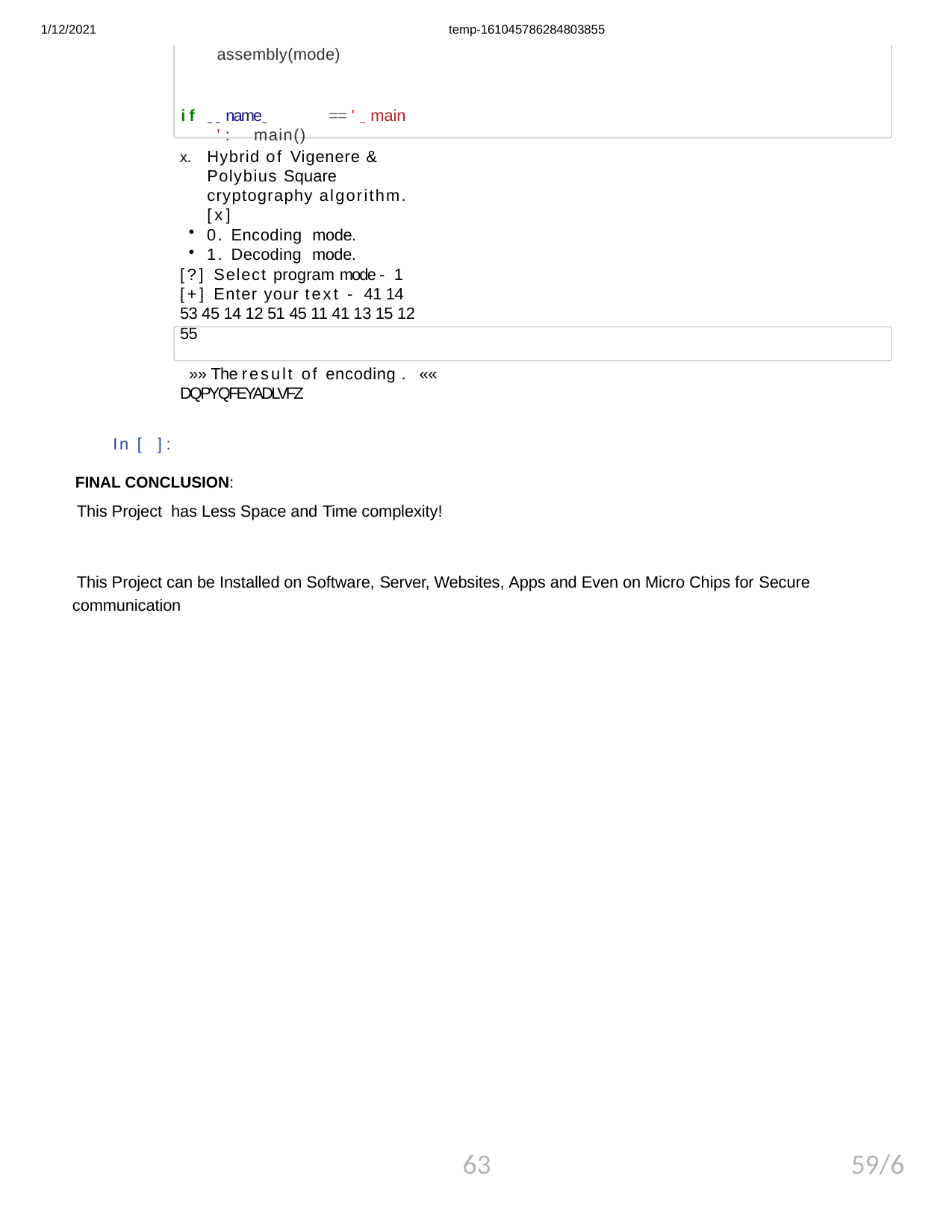

1/12/2021
temp-161045786284803855
assembly(mode)

if   name 	== ' main ':  main()
Hybrid of Vigenere & Polybius Square cryptography algorithm. [x]
0. Encoding  mode.
1. Decoding  mode.
[?] Select program mode - 1
[+] Enter your text - 41 14 53 45 14 12 51 45 11 41 13 15 12 55

»» The result of encoding . ««  DQPYQFEYADLVFZ

In [ ]:

FINAL CONCLUSION:
This Project  has Less Space and Time complexity!

This Project can be Installed on Software, Server, Websites, Apps and Even on Micro Chips for Secure  communication

63
59/6